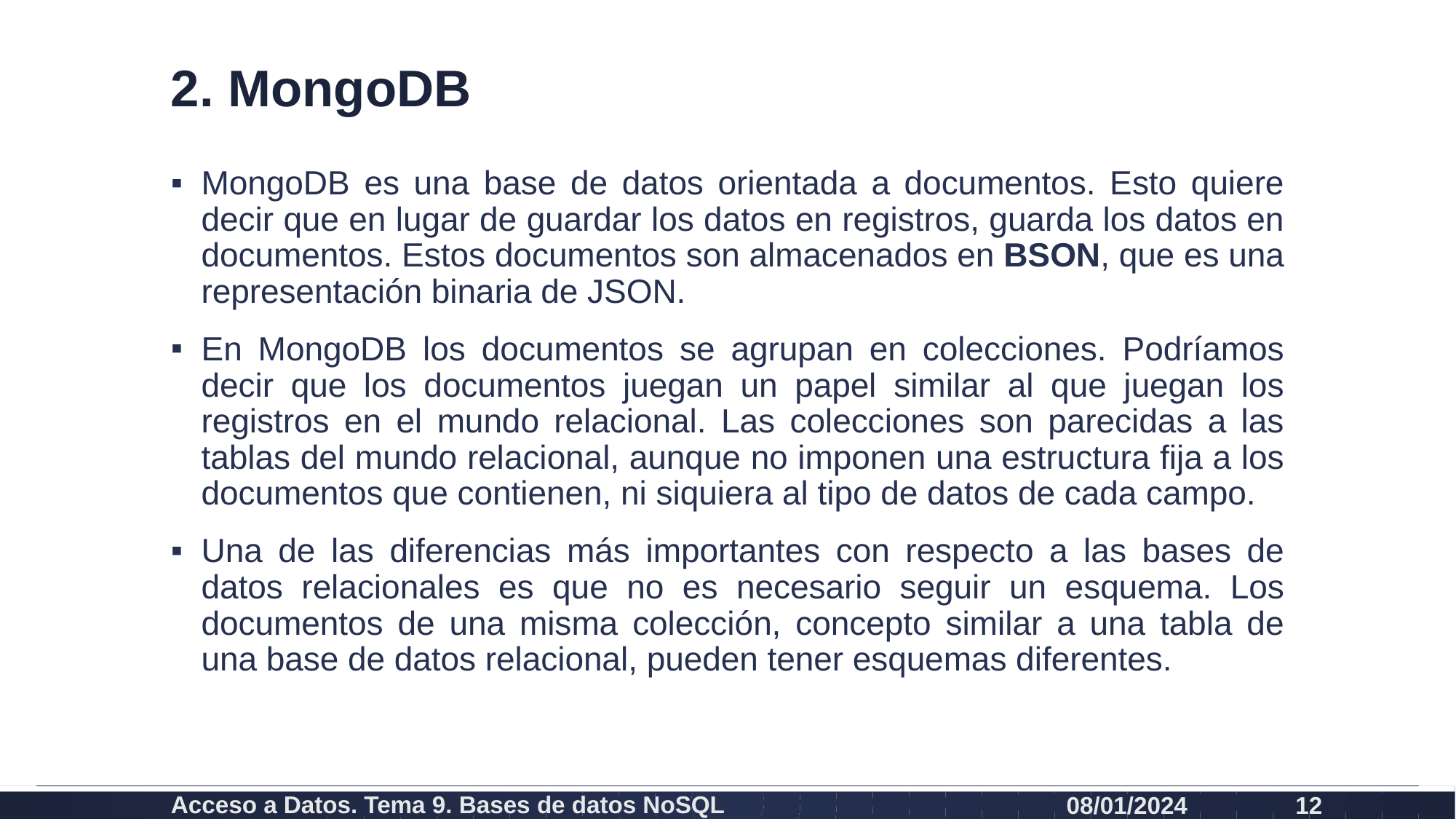

# 2. MongoDB
MongoDB es una base de datos orientada a documentos. Esto quiere decir que en lugar de guardar los datos en registros, guarda los datos en documentos. Estos documentos son almacenados en BSON, que es una representación binaria de JSON.
En MongoDB los documentos se agrupan en colecciones. Podríamos decir que los documentos juegan un papel similar al que juegan los registros en el mundo relacional. Las colecciones son parecidas a las tablas del mundo relacional, aunque no imponen una estructura fija a los documentos que contienen, ni siquiera al tipo de datos de cada campo.
Una de las diferencias más importantes con respecto a las bases de datos relacionales es que no es necesario seguir un esquema. Los documentos de una misma colección, concepto similar a una tabla de una base de datos relacional, pueden tener esquemas diferentes.
Acceso a Datos. Tema 9. Bases de datos NoSQL
08/01/2024
12